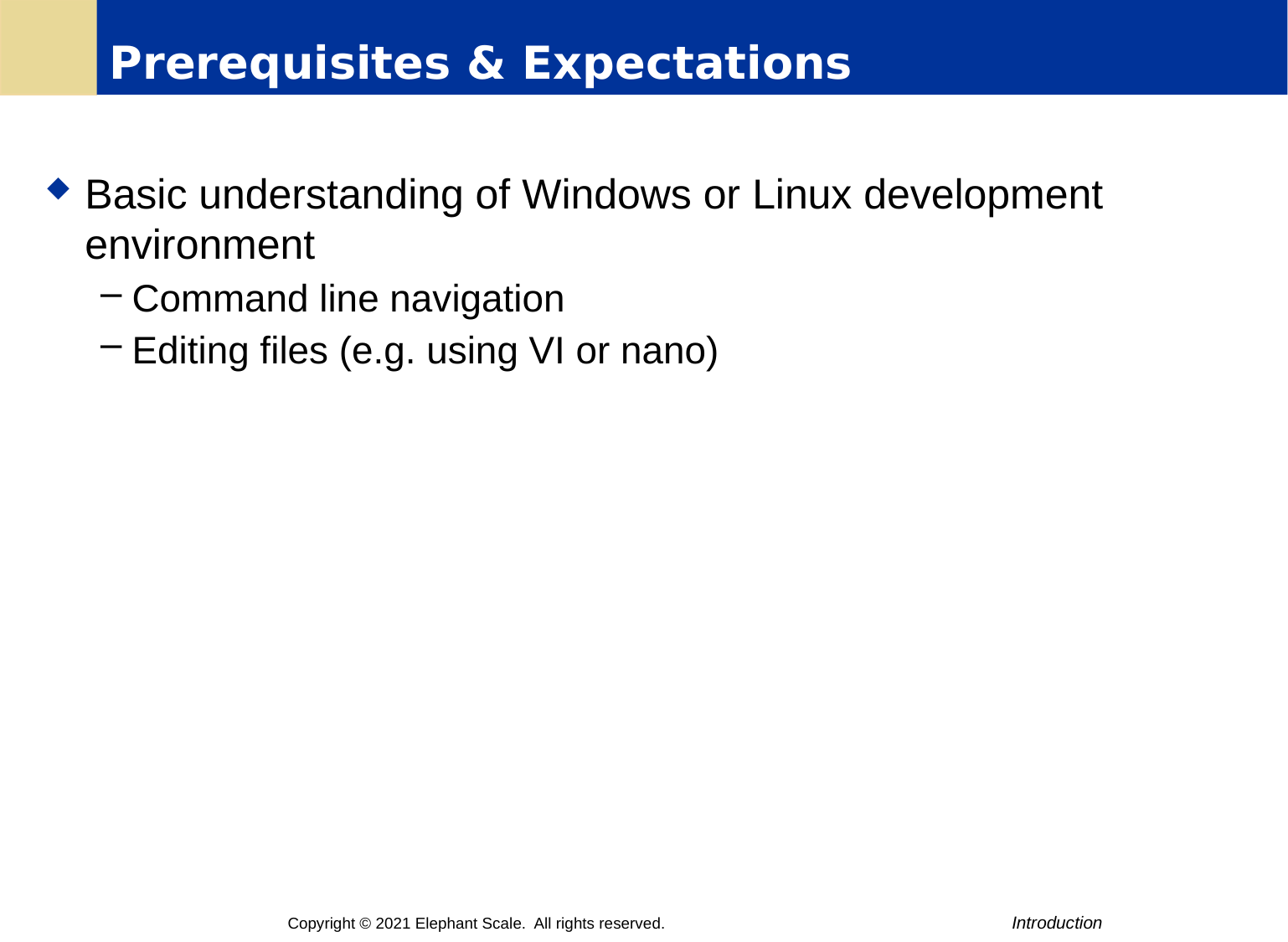

# Prerequisites & Expectations

Basic understanding of Windows or Linux development environment
Command line navigation
Editing files (e.g. using VI or nano)

2
Copyright © 2021 Elephant Scale.  All rights reserved.
Introduction